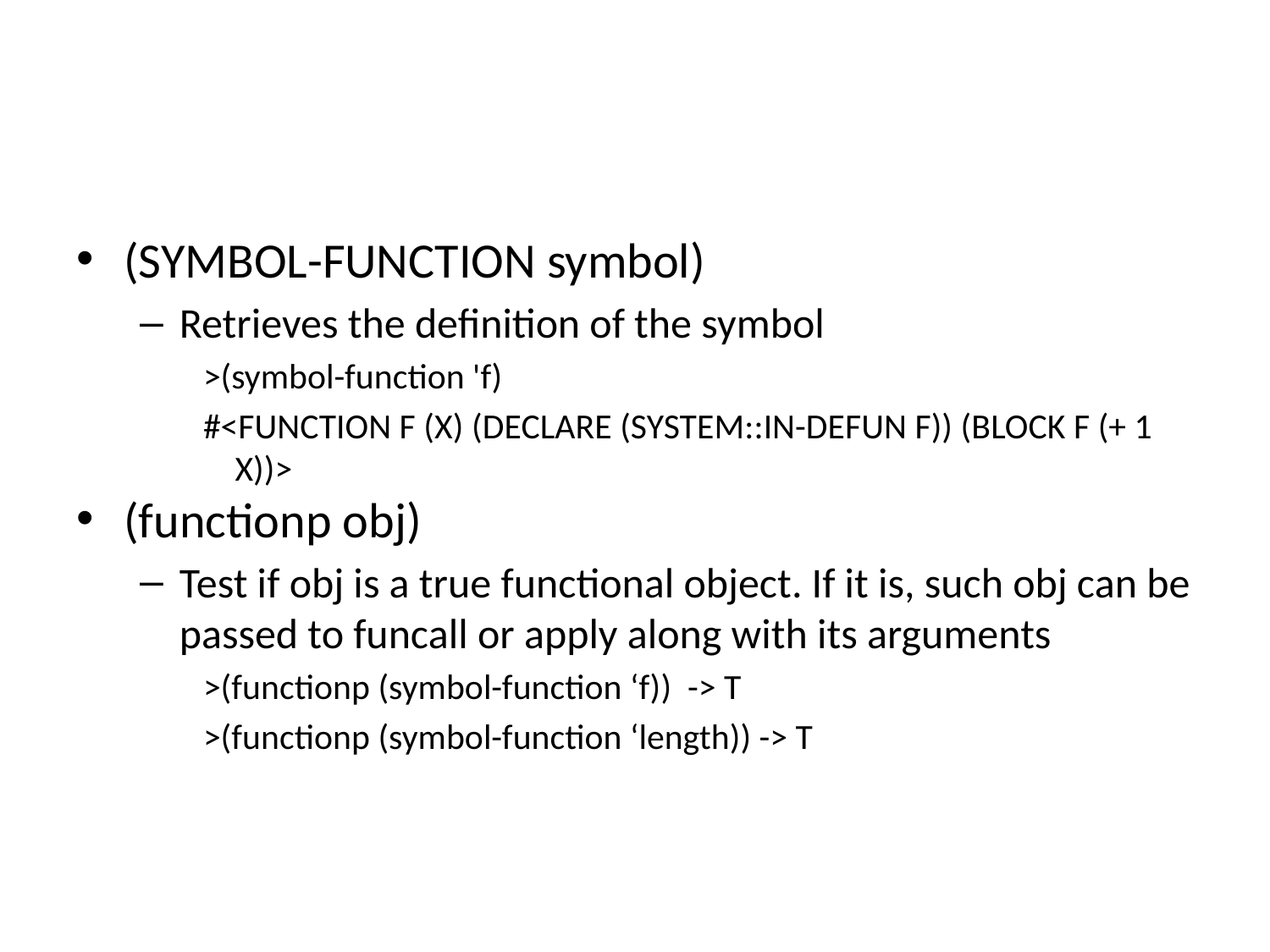

#
(SYMBOL-FUNCTION symbol)
Retrieves the definition of the symbol
>(symbol-function 'f)
#<FUNCTION F (X) (DECLARE (SYSTEM::IN-DEFUN F)) (BLOCK F (+ 1 X))>
(functionp obj)
Test if obj is a true functional object. If it is, such obj can be passed to funcall or apply along with its arguments
>(functionp (symbol-function ‘f))  -> T
>(functionp (symbol-function ‘length)) -> T